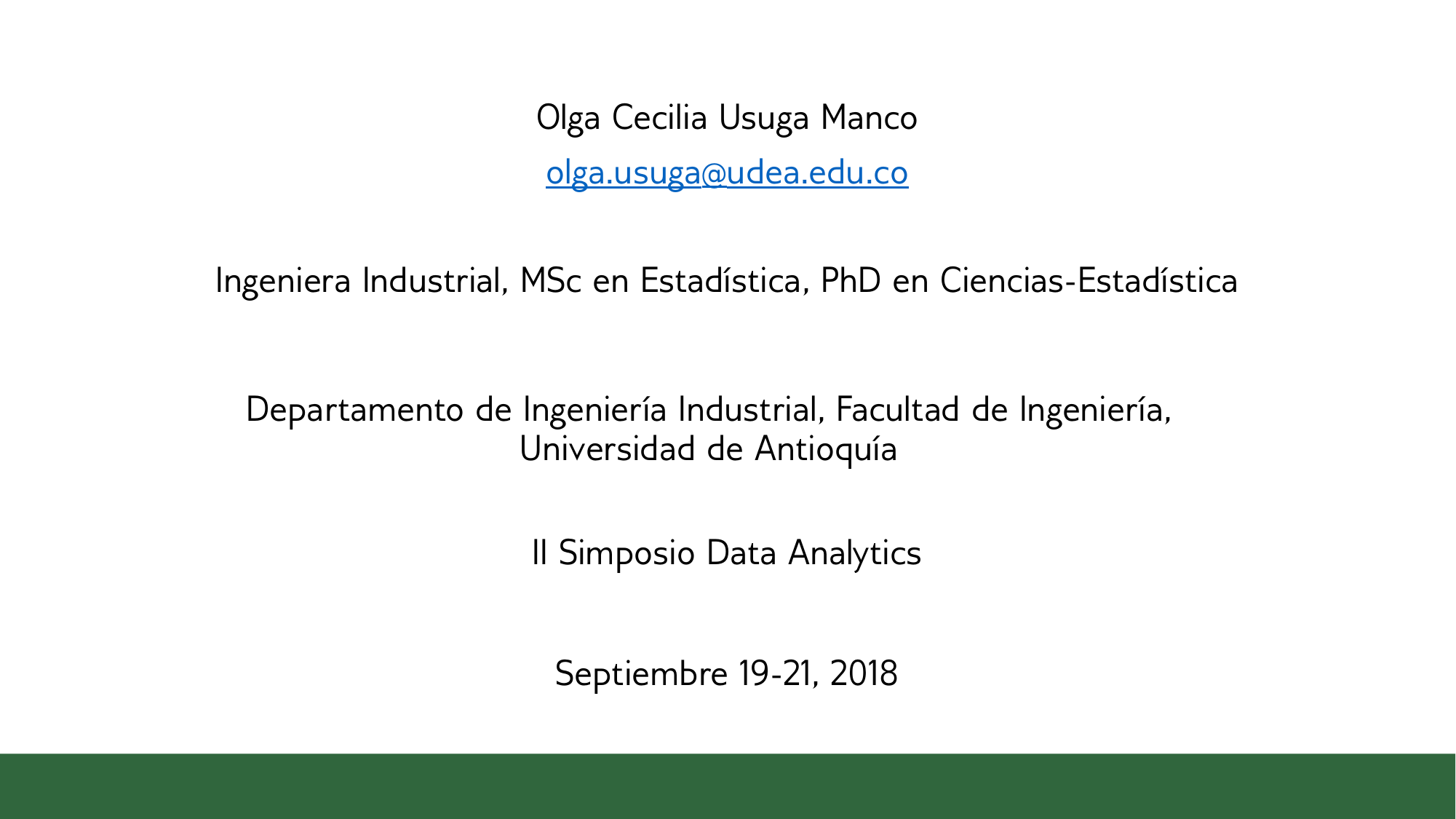

Olga Cecilia Usuga Manco
olga.usuga@udea.edu.co

Ingeniera Industrial, MSc en Estadística, PhD en Ciencias-Estadística
Departamento de Ingeniería Industrial, Facultad de Ingeniería, Universidad de Antioquía
II Simposio Data Analytics
Septiembre 19-21, 2018